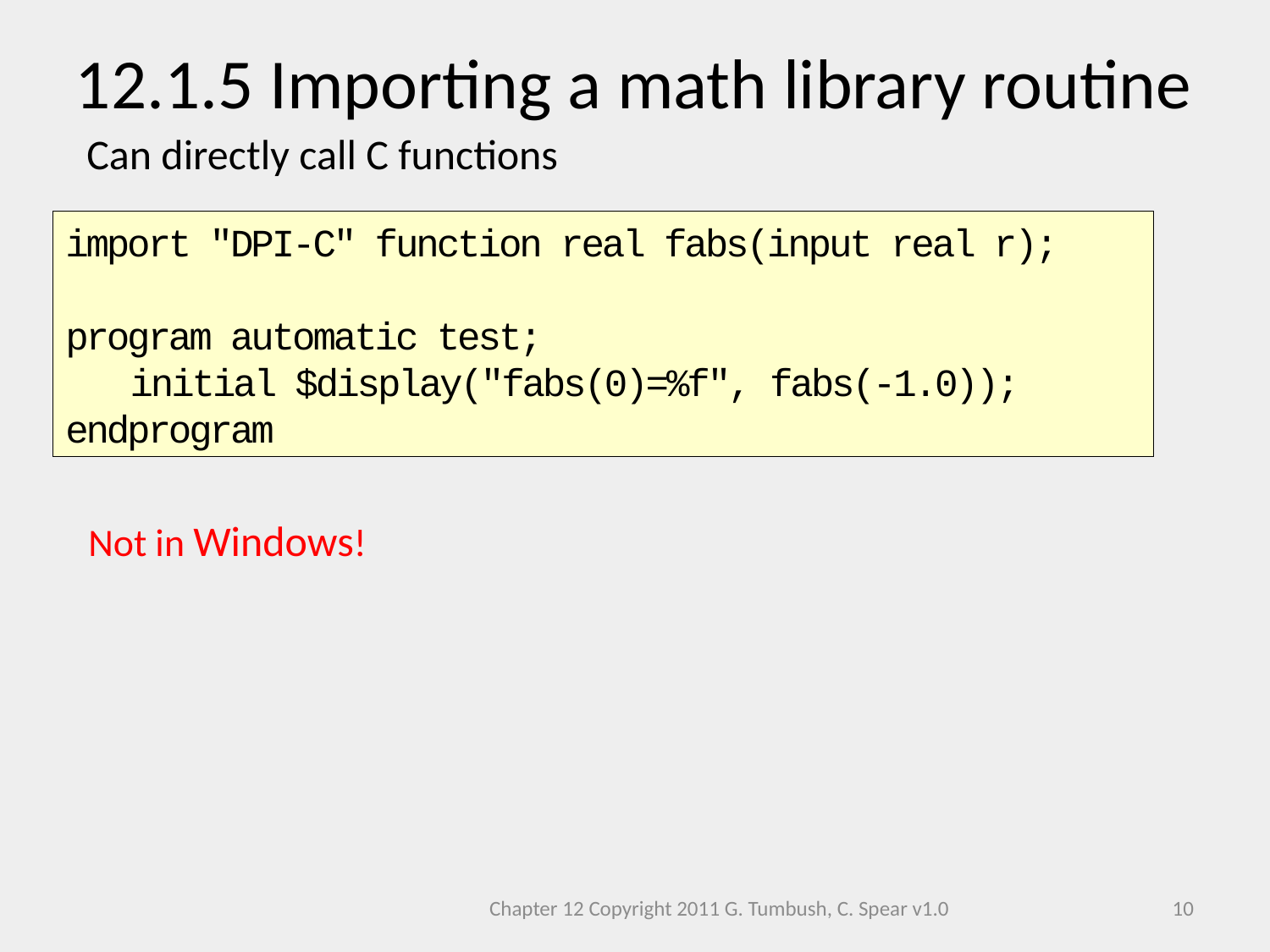

12.1.5 Importing a math library routine
Can directly call C functions
import "DPI-C" function real fabs(input real r);

program automatic test;
   initial $display("fabs(0)=%f", fabs(-1.0));
endprogram
Not in Windows!
Chapter 12 Copyright 2011 G. Tumbush, C. Spear v1.0
10